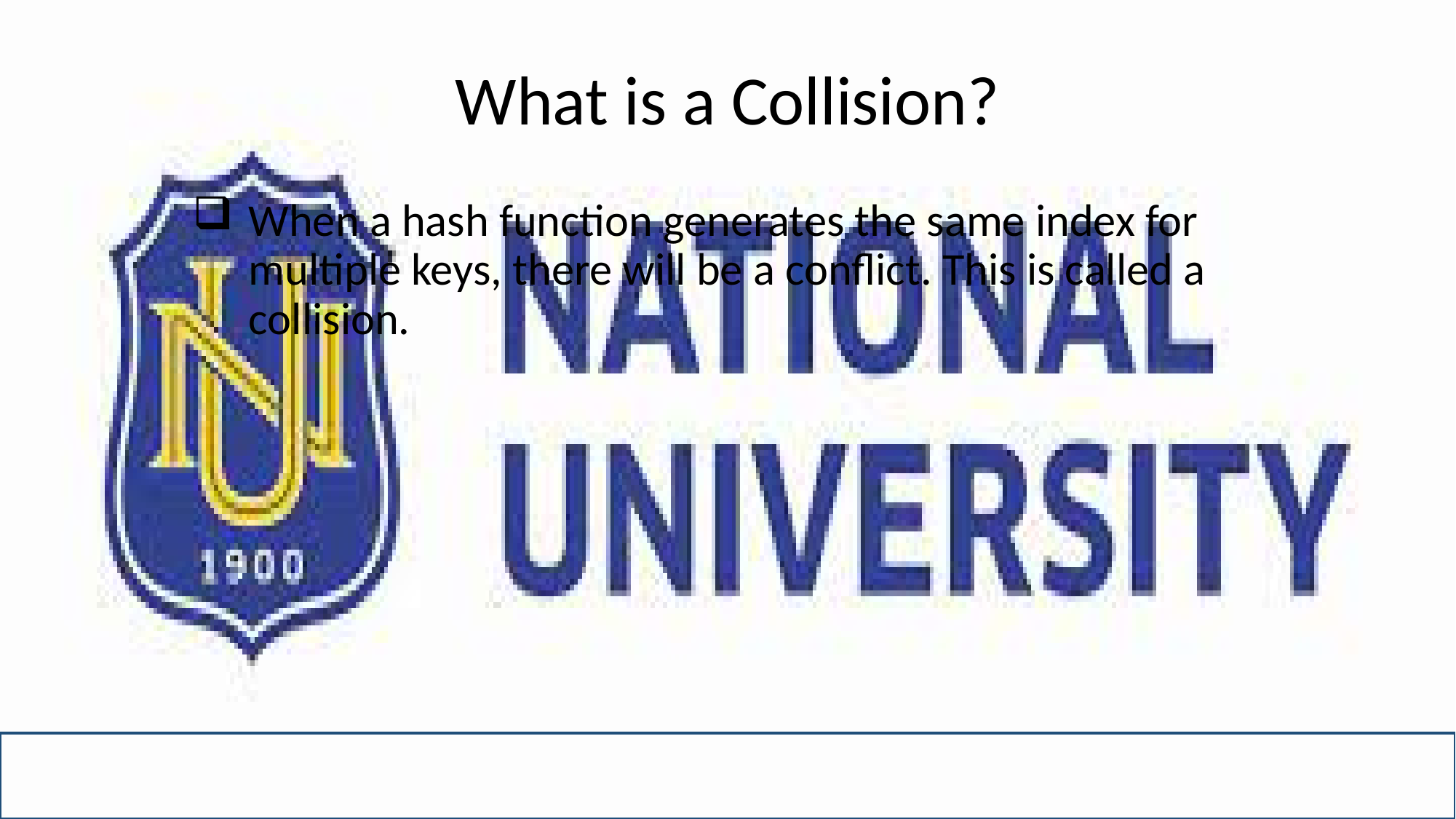

# What is a Collision?
When a hash function generates the same index for multiple keys, there will be a conflict. This is called a collision.